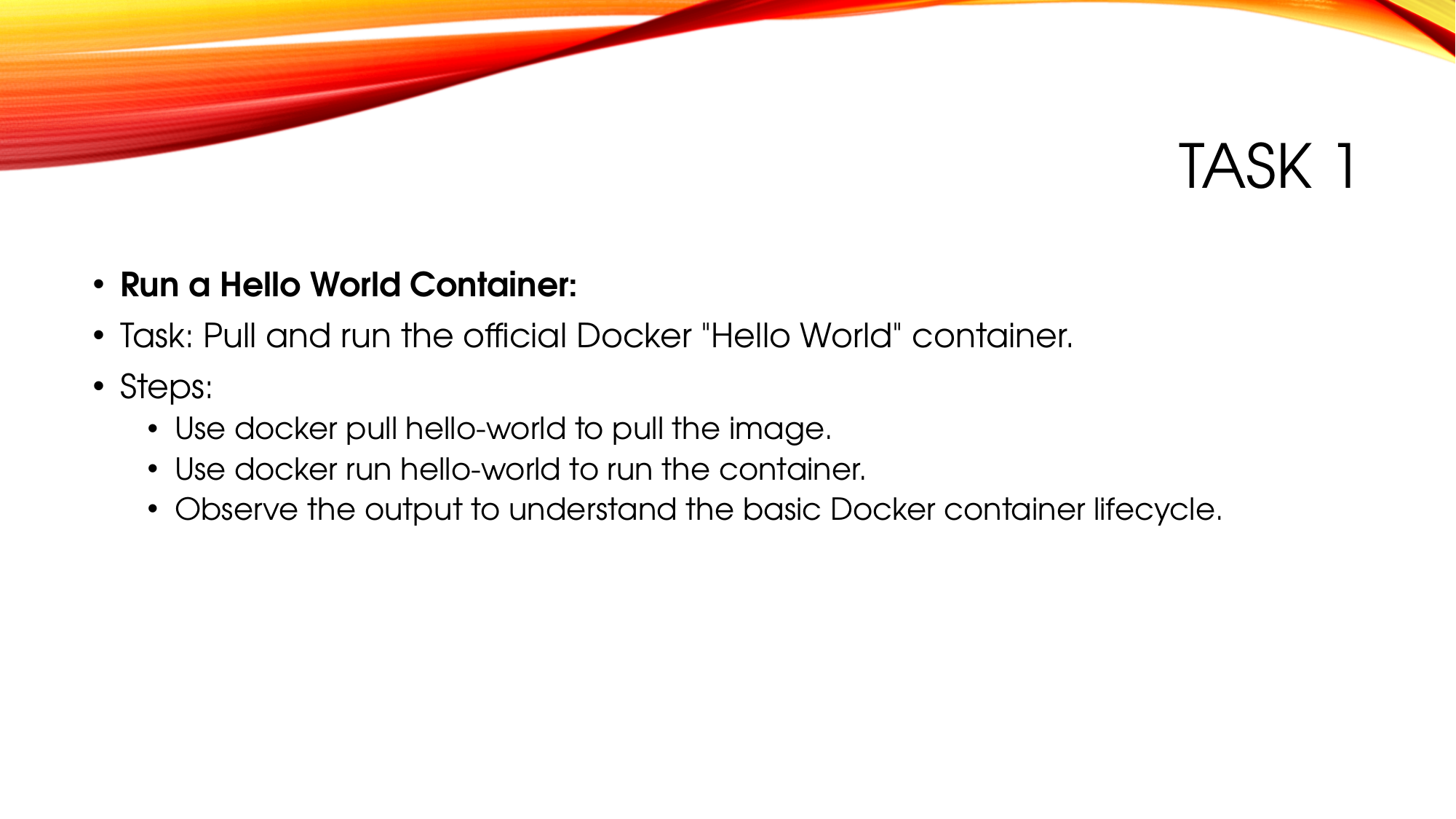

# Task 1
Run a Hello World Container:
Task: Pull and run the official Docker "Hello World" container.
Steps:
Use docker pull hello-world to pull the image.
Use docker run hello-world to run the container.
Observe the output to understand the basic Docker container lifecycle.